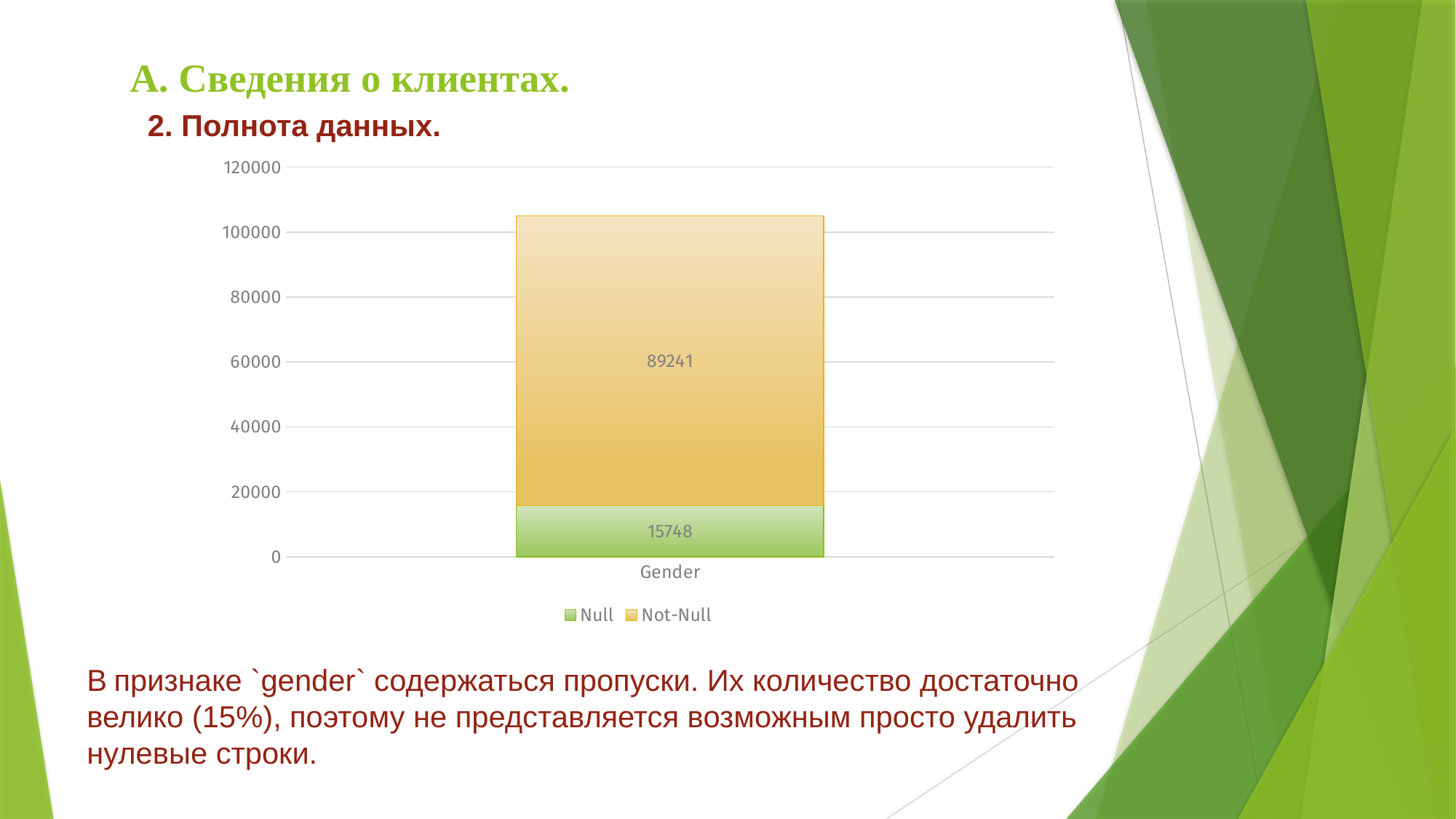

# А. Сведения о клиентах.
2. Полнота данных.

### Chart

| Category | Null | Not-Null |
|---|---|---|
| Gender | 15748.0 | 89241.0 |
В признаке `gender` содержаться пропуски. Их количество достаточно велико (15%), поэтому не представляется возможным просто удалить нулевые строки.